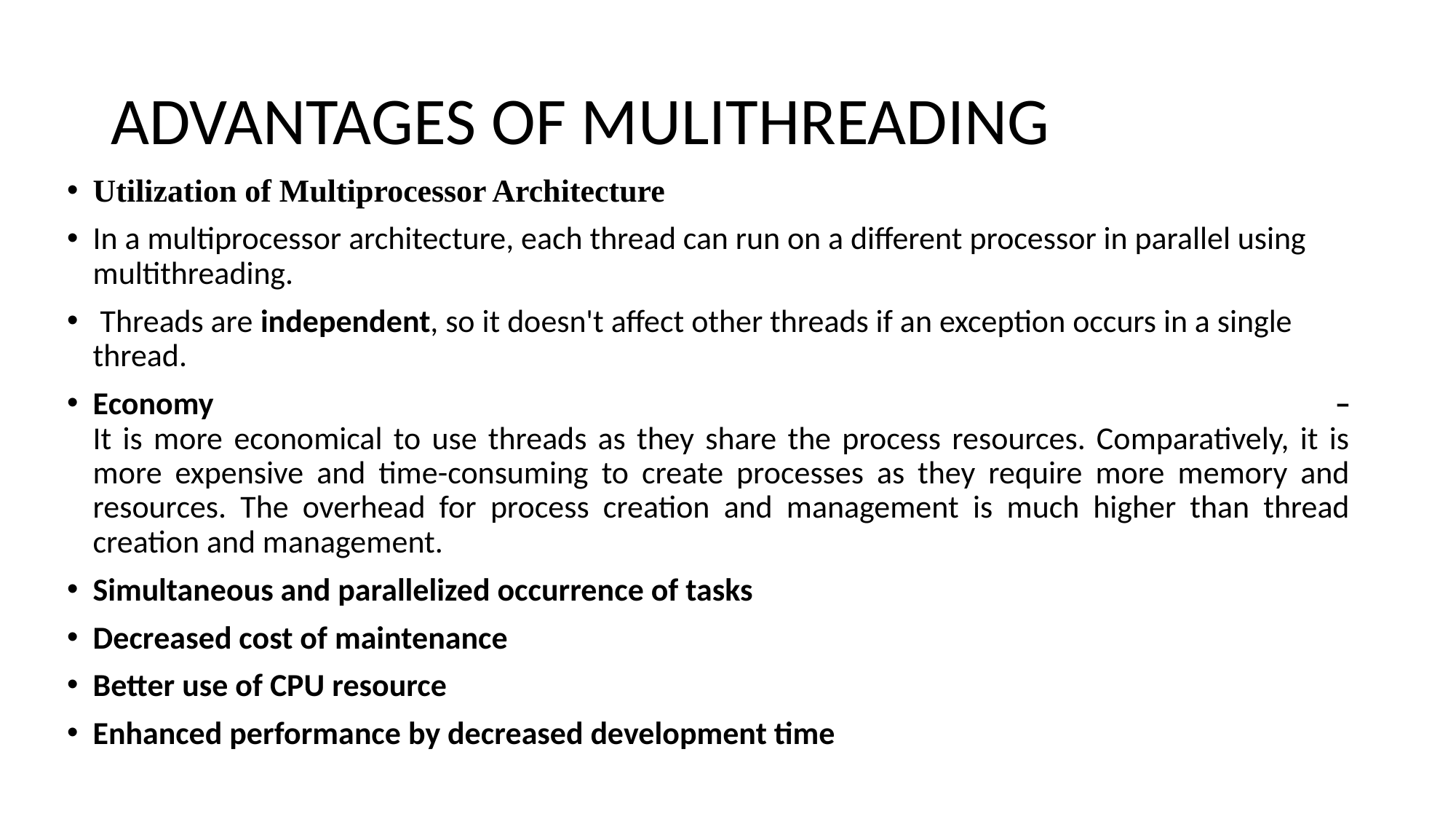

# ADVANTAGES OF MULITHREADING
Utilization of Multiprocessor Architecture
In a multiprocessor architecture, each thread can run on a different processor in parallel using multithreading.
 Threads are independent, so it doesn't affect other threads if an exception occurs in a single thread.
Economy –
It is more economical to use threads as they share the process resources. Comparatively, it is more expensive and time-consuming to create processes as they require more memory and resources. The overhead for process creation and management is much higher than thread creation and management.
Simultaneous and parallelized occurrence of tasks
Decreased cost of maintenance
Better use of CPU resource
Enhanced performance by decreased development time